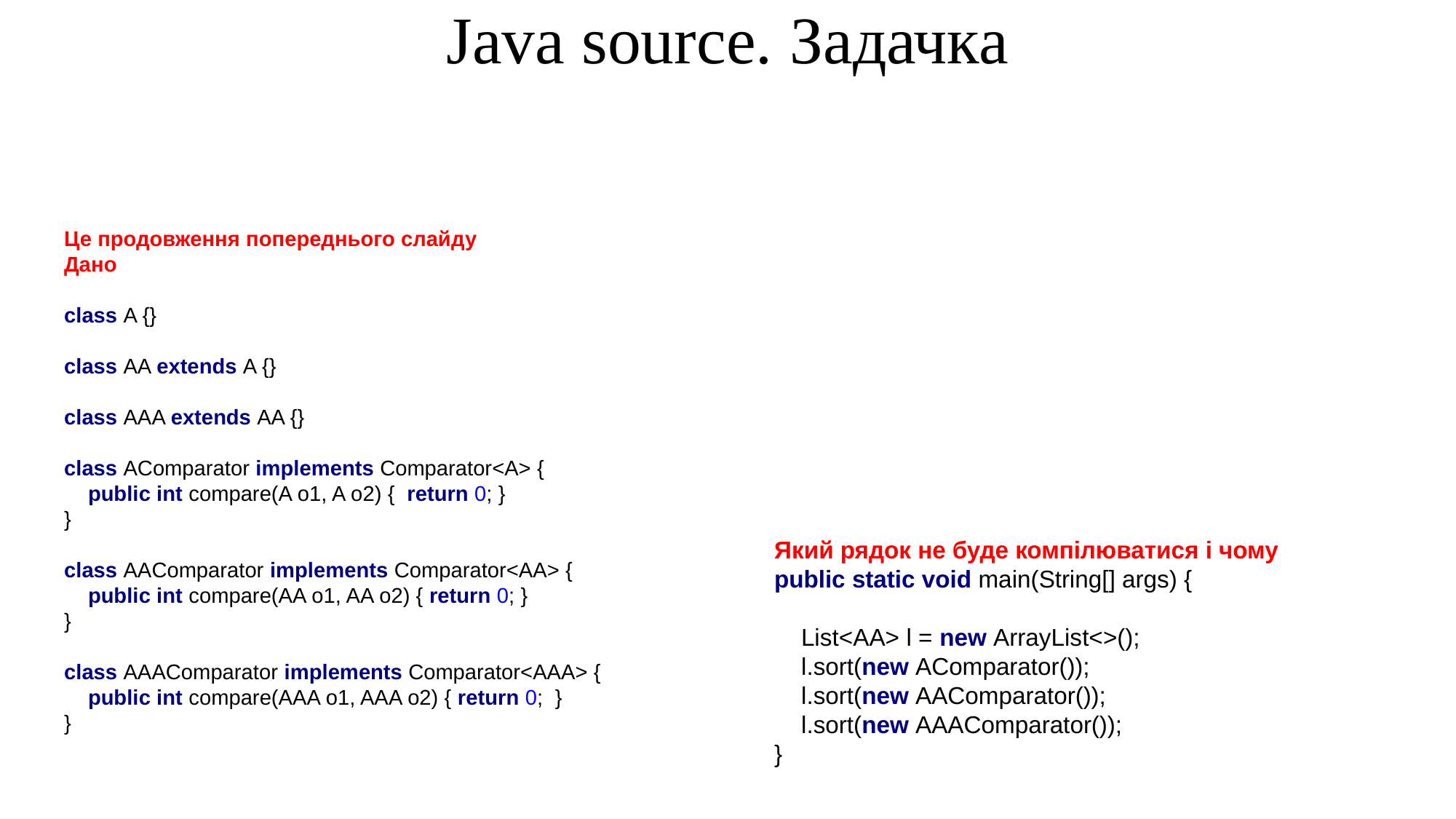

# Java source. Задачка
Це продовження попереднього слайду
Дано

class A {}
class AA extends A {}
class AAA extends AA {}
class AComparator implements Comparator<A> {
    public int compare(A o1, A o2) {  return 0; }
}
class AAComparator implements Comparator<AA> {
    public int compare(AA o1, AA o2) { return 0; }
}
class AAAComparator implements Comparator<AAA> {
    public int compare(AAA o1, AAA o2) { return 0;  }
}
Який рядок не буде компілюватися і чому
public static void main(String[] args) {
    List<AA> l = new ArrayList<>();
    l.sort(new AComparator());
    l.sort(new AAComparator());
    l.sort(new AAAComparator());
}